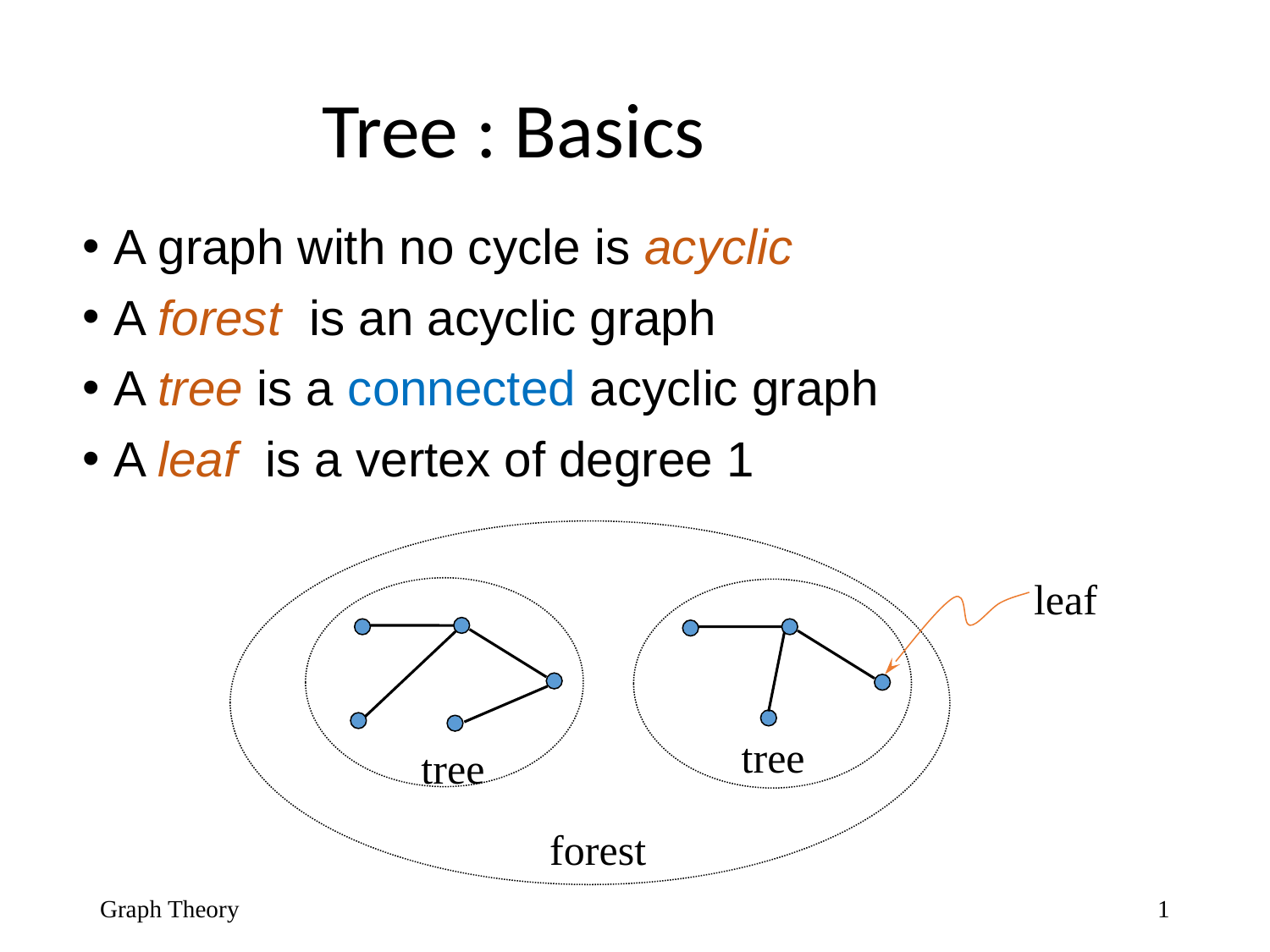

# Tree : Basics
A graph with no cycle is acyclic
A forest  is an acyclic graph
A tree is a connected acyclic graph
A leaf  is a vertex of degree 1

leaf

tree
tree
forest
Graph Theory
1